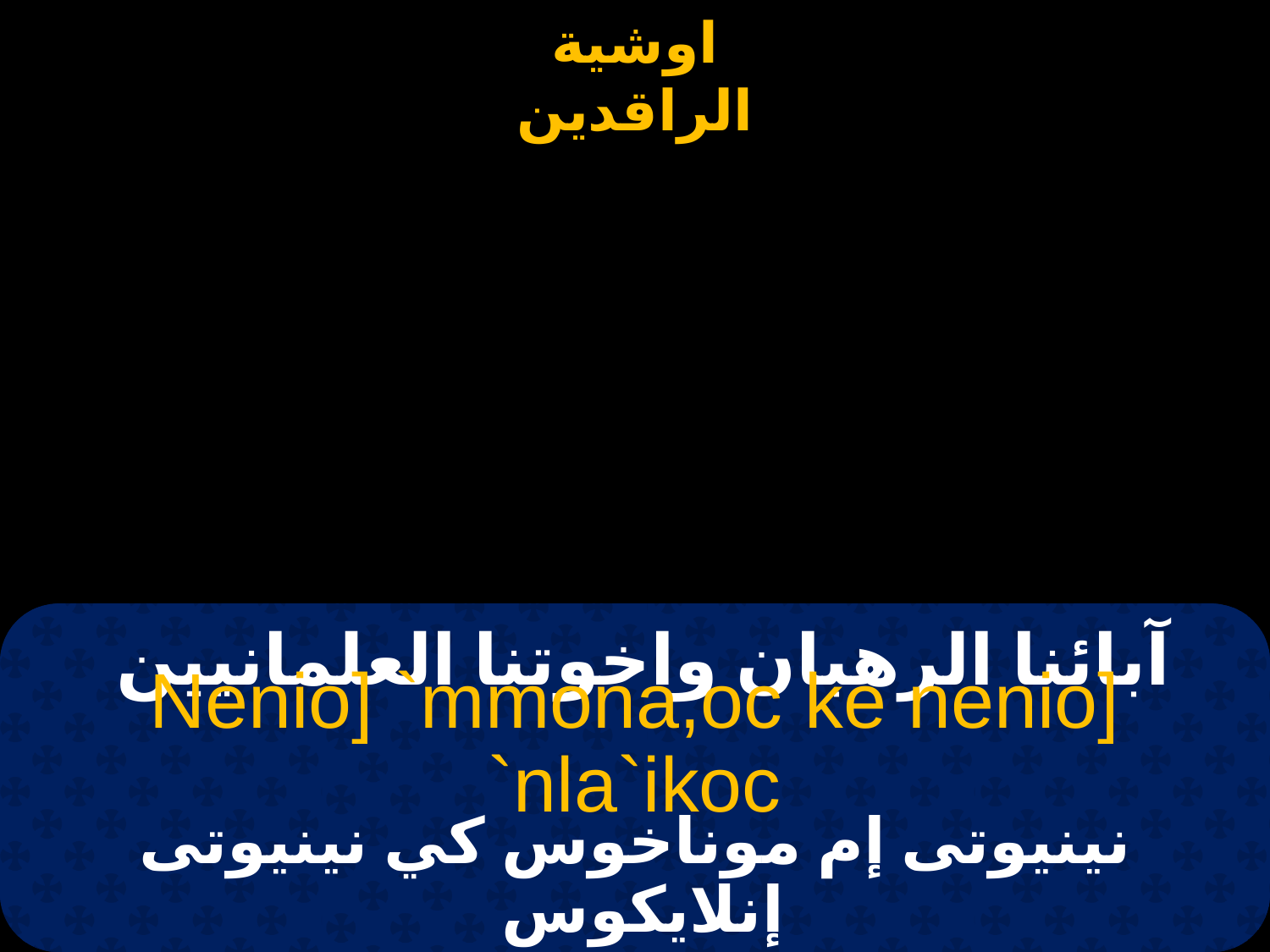

# آبائنا الرهبان واخوتنا العلمانيين
Nenio] `mmona,oc ke nenio] `nla`ikoc
نينيوتى إم موناخوس كي نينيوتى إنلايكوس